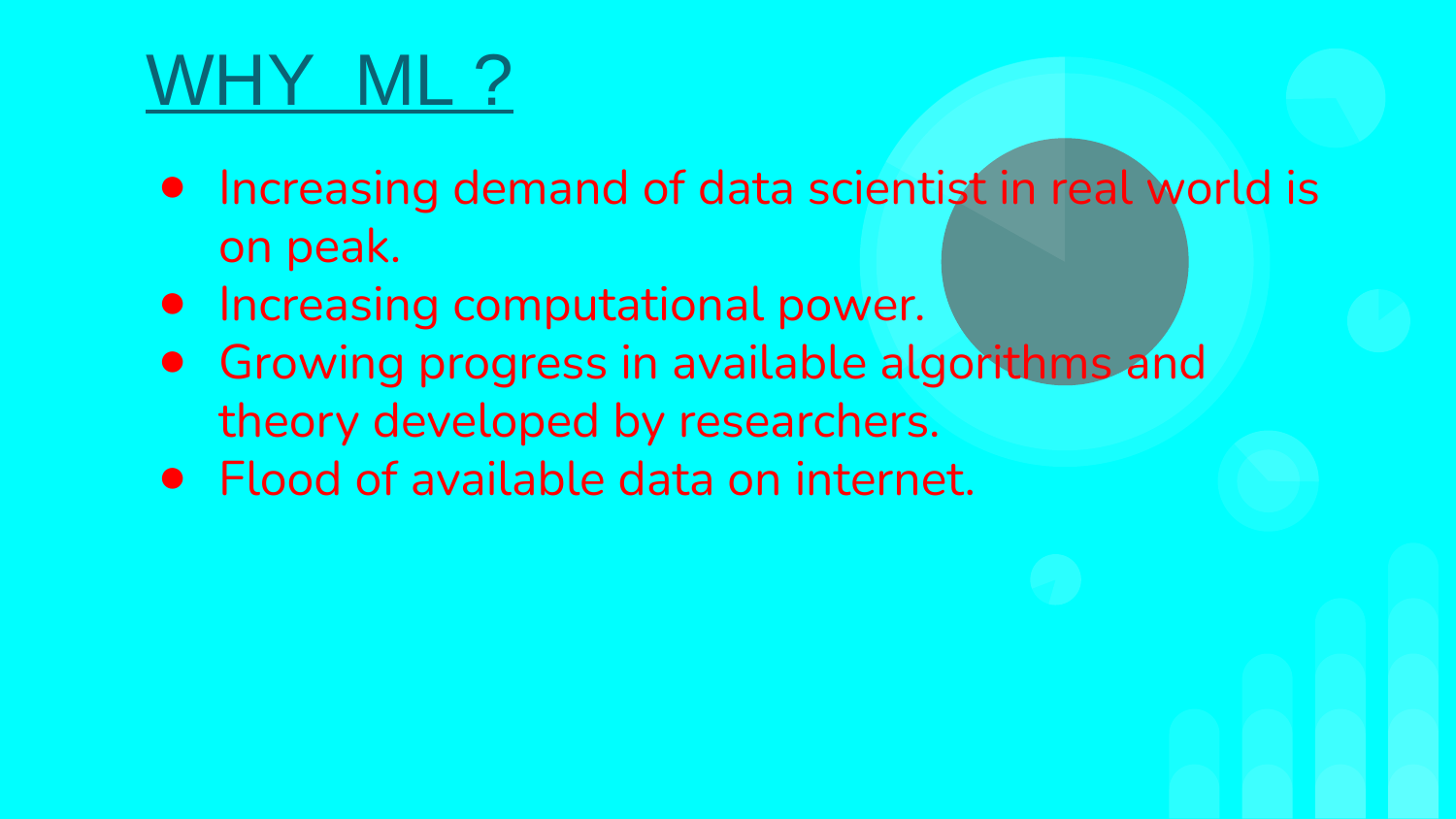

# WHY  ML ?
Increasing demand of data scientist in real world is on peak.
Increasing computational power.
Growing progress in available algorithms and theory developed by researchers.
Flood of available data on internet.